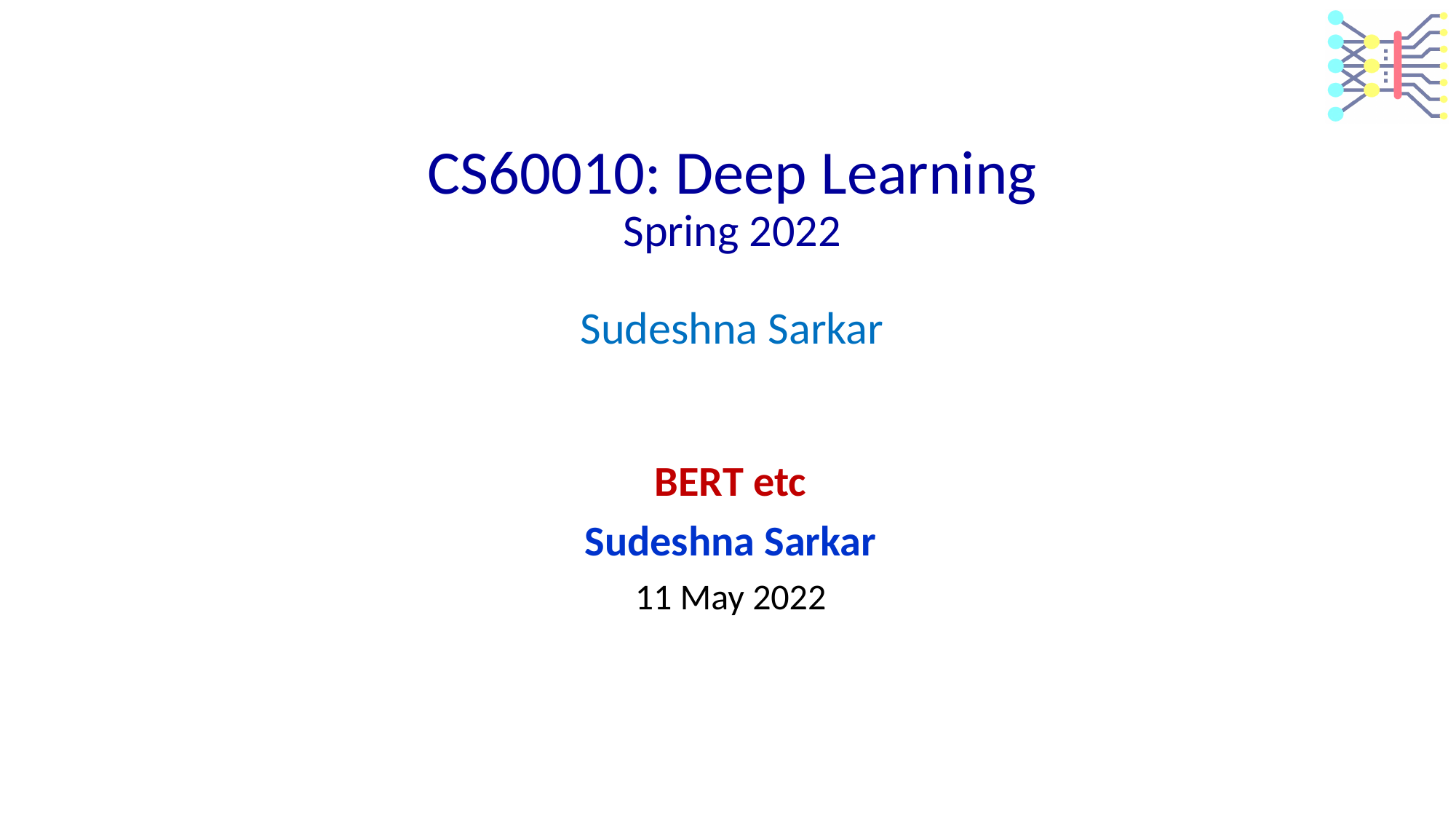

# CS60010: Deep Learning Spring 2022 Sudeshna Sarkar
BERT etc
Sudeshna Sarkar
11 May 2022